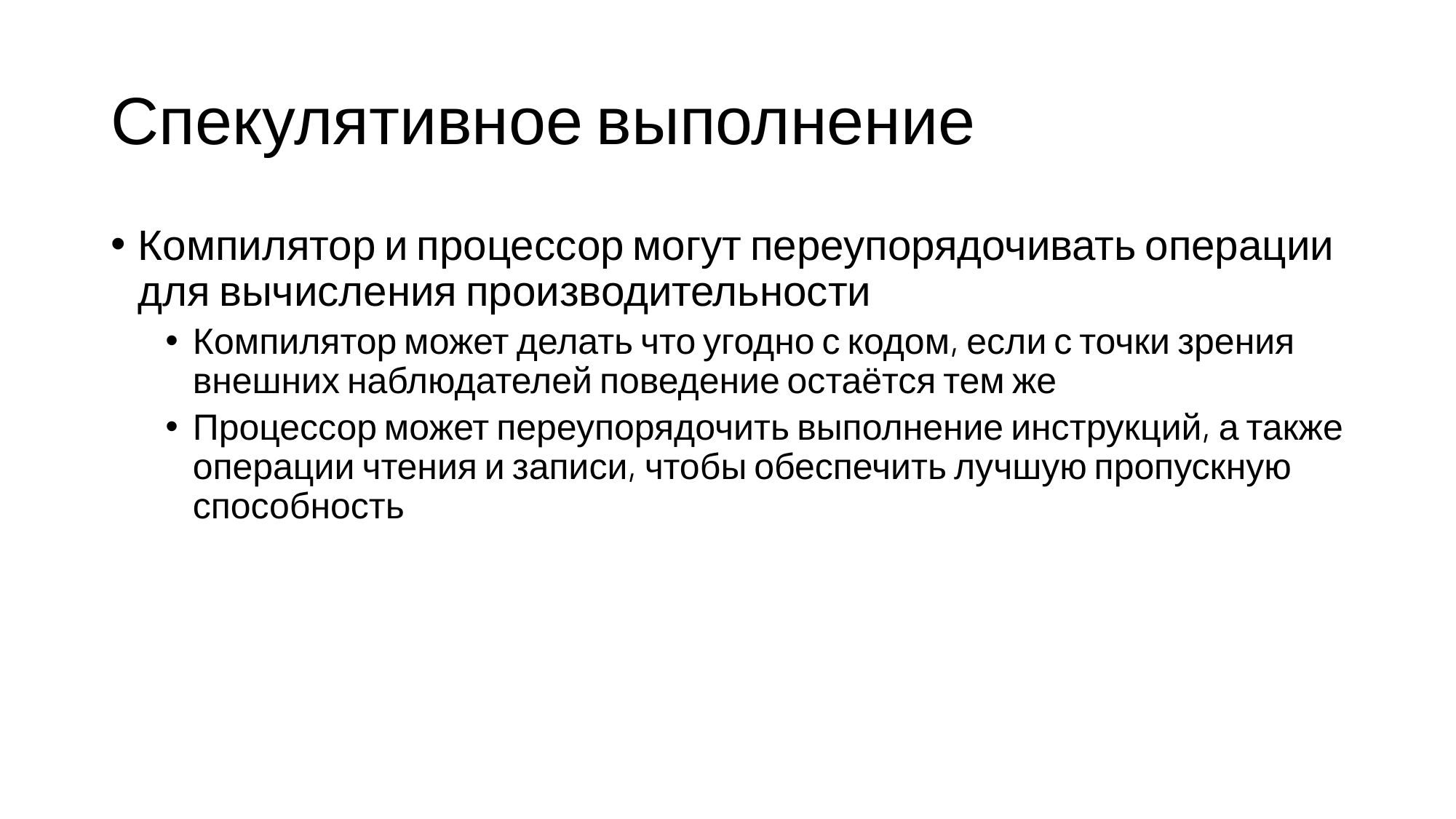

# Спекулятивное выполнение
Компилятор и процессор могут переупорядочивать операции для вычисления производительности
Компилятор может делать что угодно с кодом, если с точки зрения внешних наблюдателей поведение остаётся тем же
Процессор может переупорядочить выполнение инструкций, а также операции чтения и записи, чтобы обеспечить лучшую пропускную способность